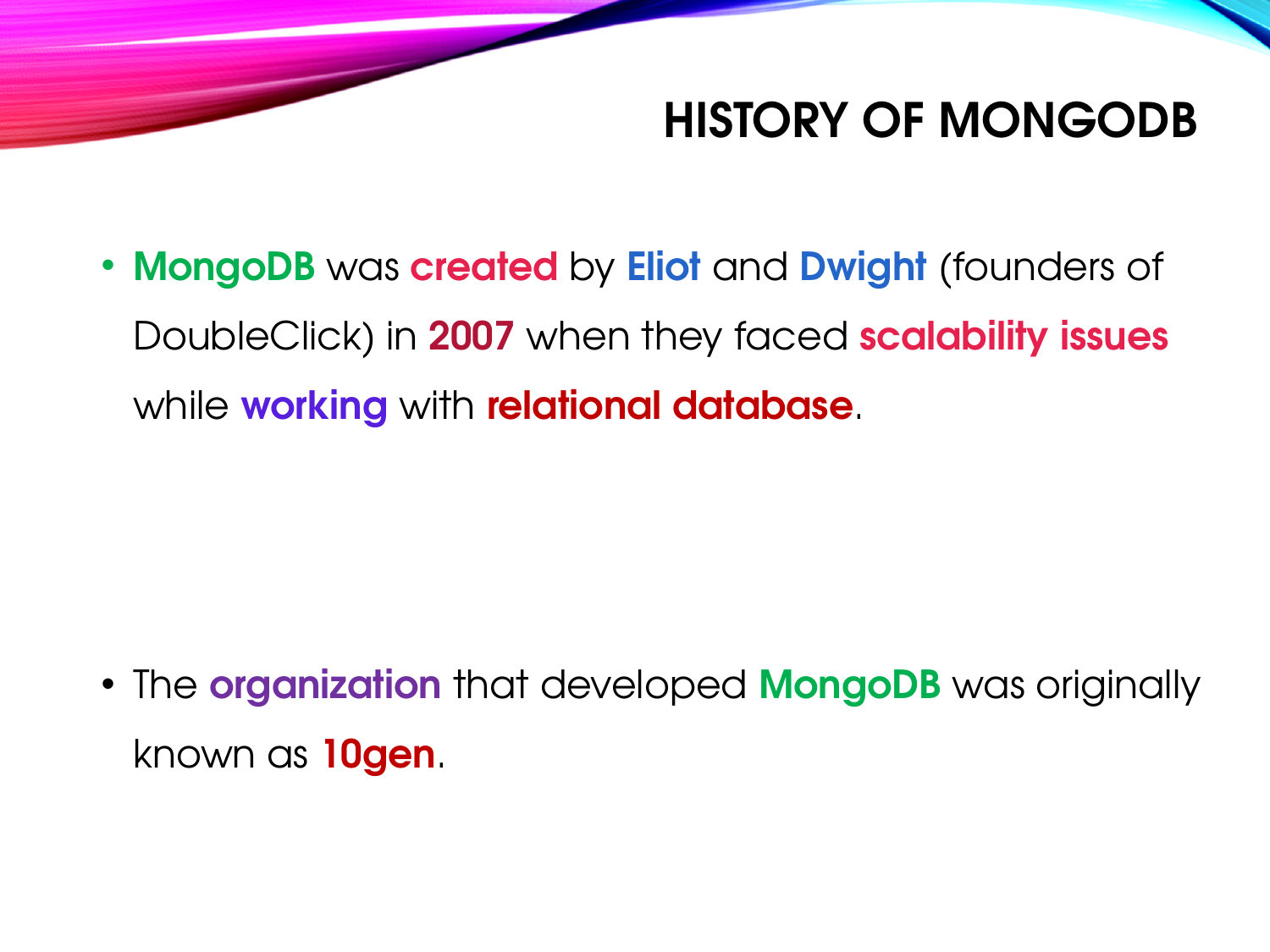

# History of mongodb
MongoDB was created by Eliot and Dwight (founders of DoubleClick) in 2007 when they faced scalability issues while working with relational database.

The organization that developed MongoDB was originally known as 10gen.